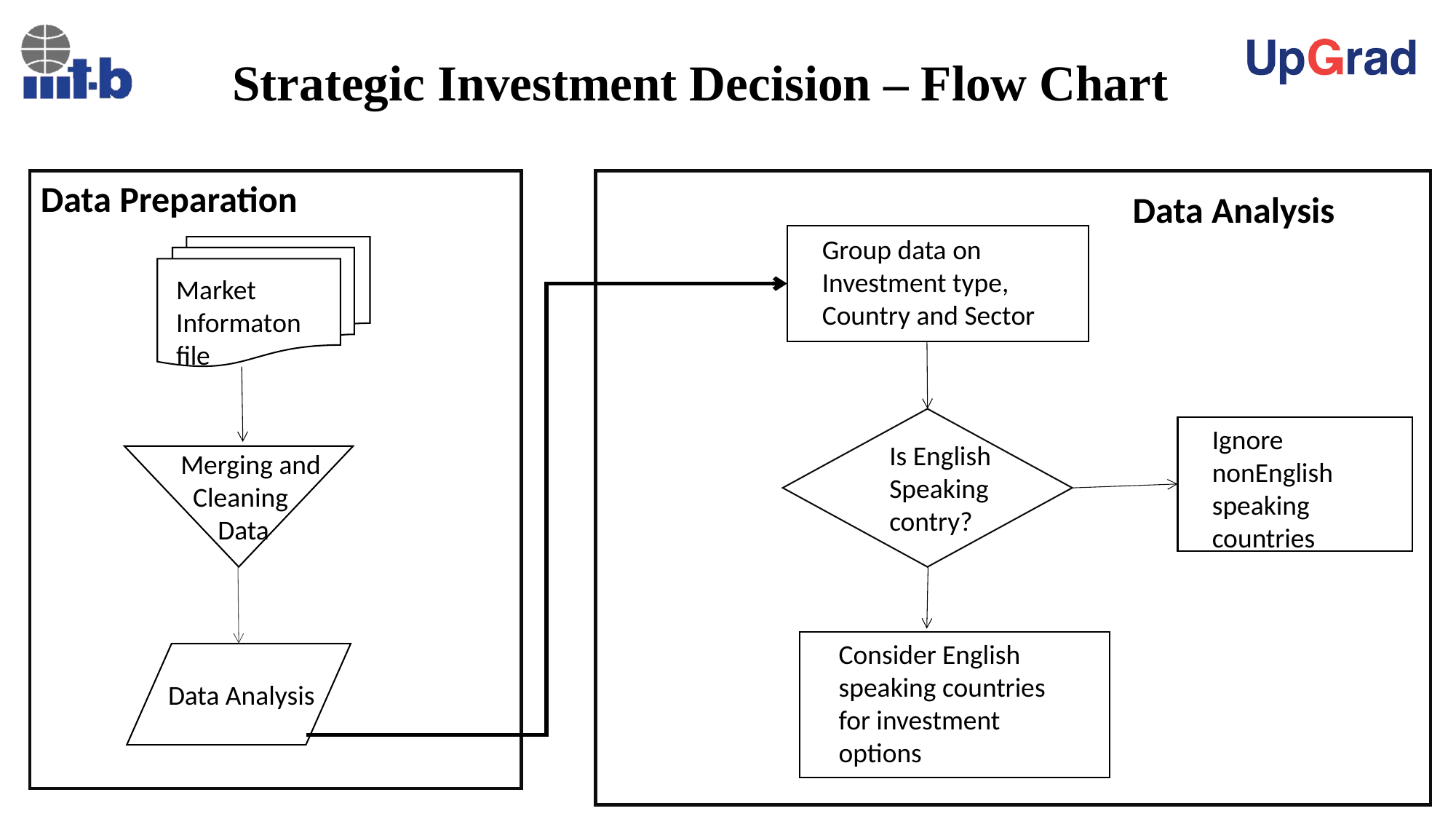

# Strategic Investment Decision – Flow Chart

Data Preparation

Data Analysis

Group data on Investment type, Country and Sector

Market
Informaton file

Ignore nonEnglish speaking countries

Is English Speaking contry?
Merging and         Cleaning
      Data

Consider English speaking countries for investment options

Data Analysis